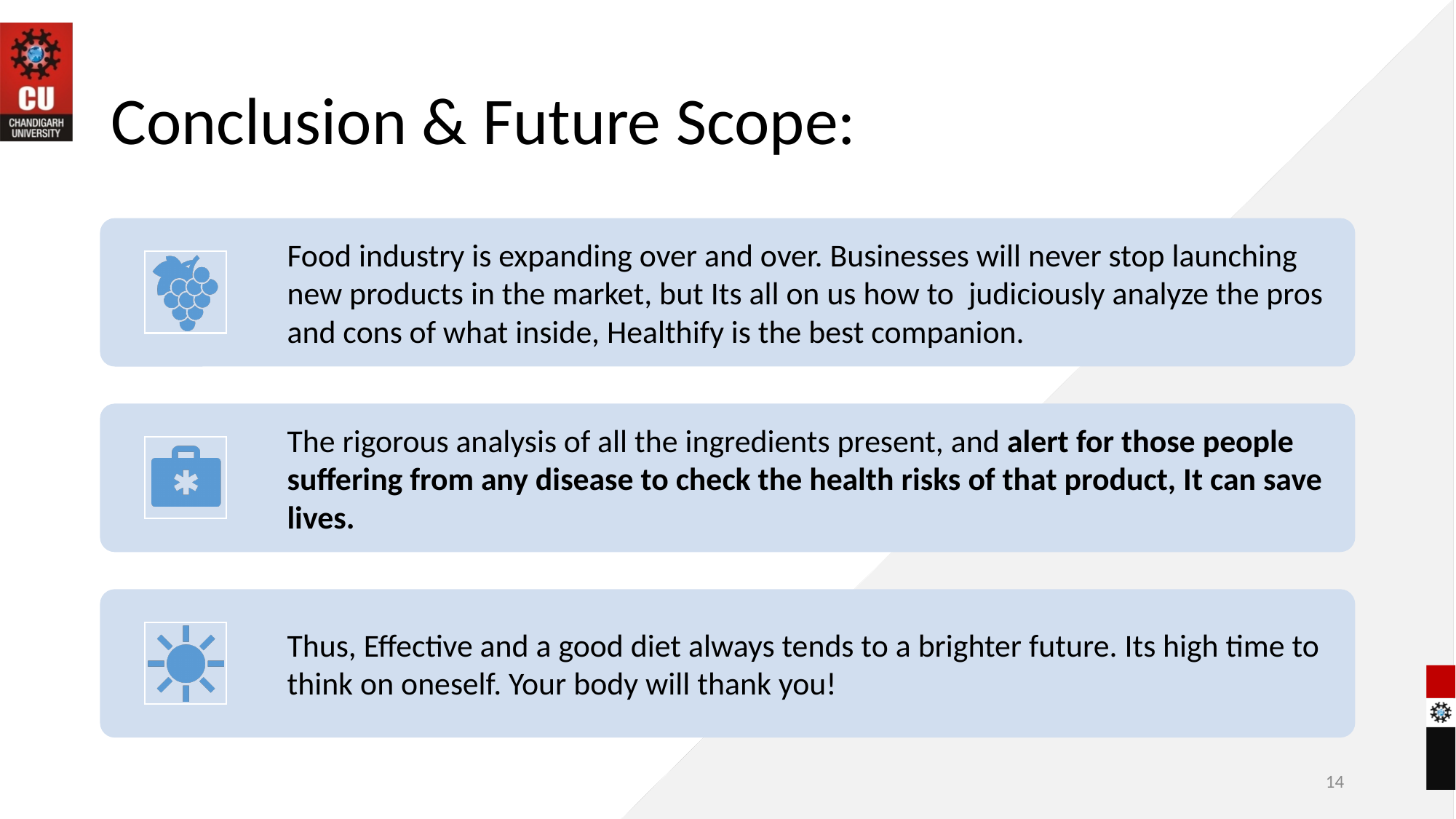

# Conclusion & Future Scope:
Food industry is expanding over and over. Businesses will never stop launching new products in the market, but Its all on us how to  judiciously analyze the pros and cons of what inside, Healthify is the best companion.
The rigorous analysis of all the ingredients present, and alert for those people suffering from any disease to check the health risks of that product, It can save lives.
Thus, Effective and a good diet always tends to a brighter future. Its high time to think on oneself. Your body will thank you!
14